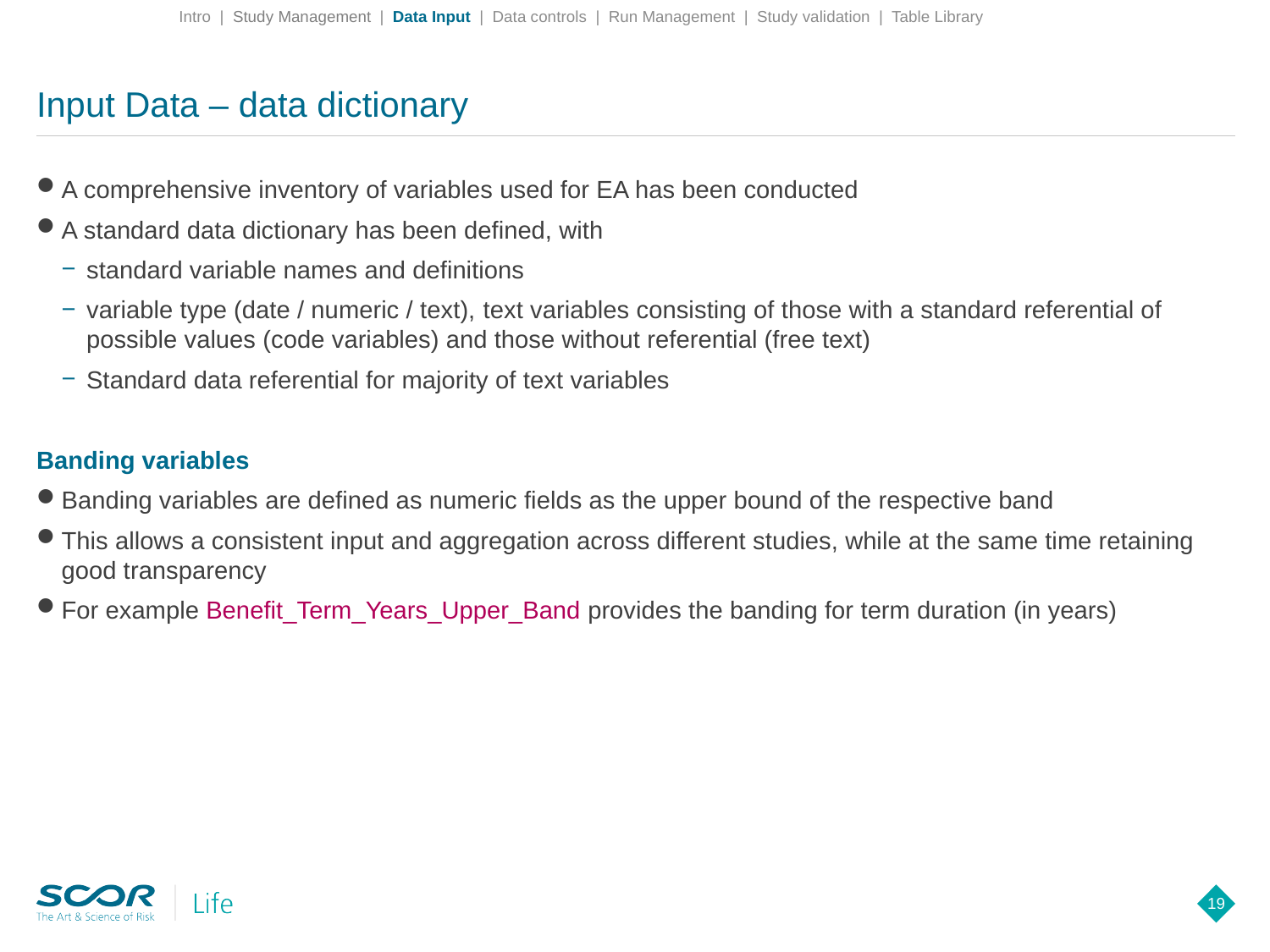

Intro  |  Study Management  |  Data Input  |  Data controls  |  Run Management  |  Study validation  |  Table Library
# Input Data – data dictionary
A comprehensive inventory of variables used for EA has been conducted
A standard data dictionary has been defined, with
standard variable names and definitions
variable type (date / numeric / text), text variables consisting of those with a standard referential of possible values (code variables) and those without referential (free text)
Standard data referential for majority of text variables

Banding variables
Banding variables are defined as numeric fields as the upper bound of the respective band
This allows a consistent input and aggregation across different studies, while at the same time retaining  good transparency
For example Benefit_Term_Years_Upper_Band provides the banding for term duration (in years)